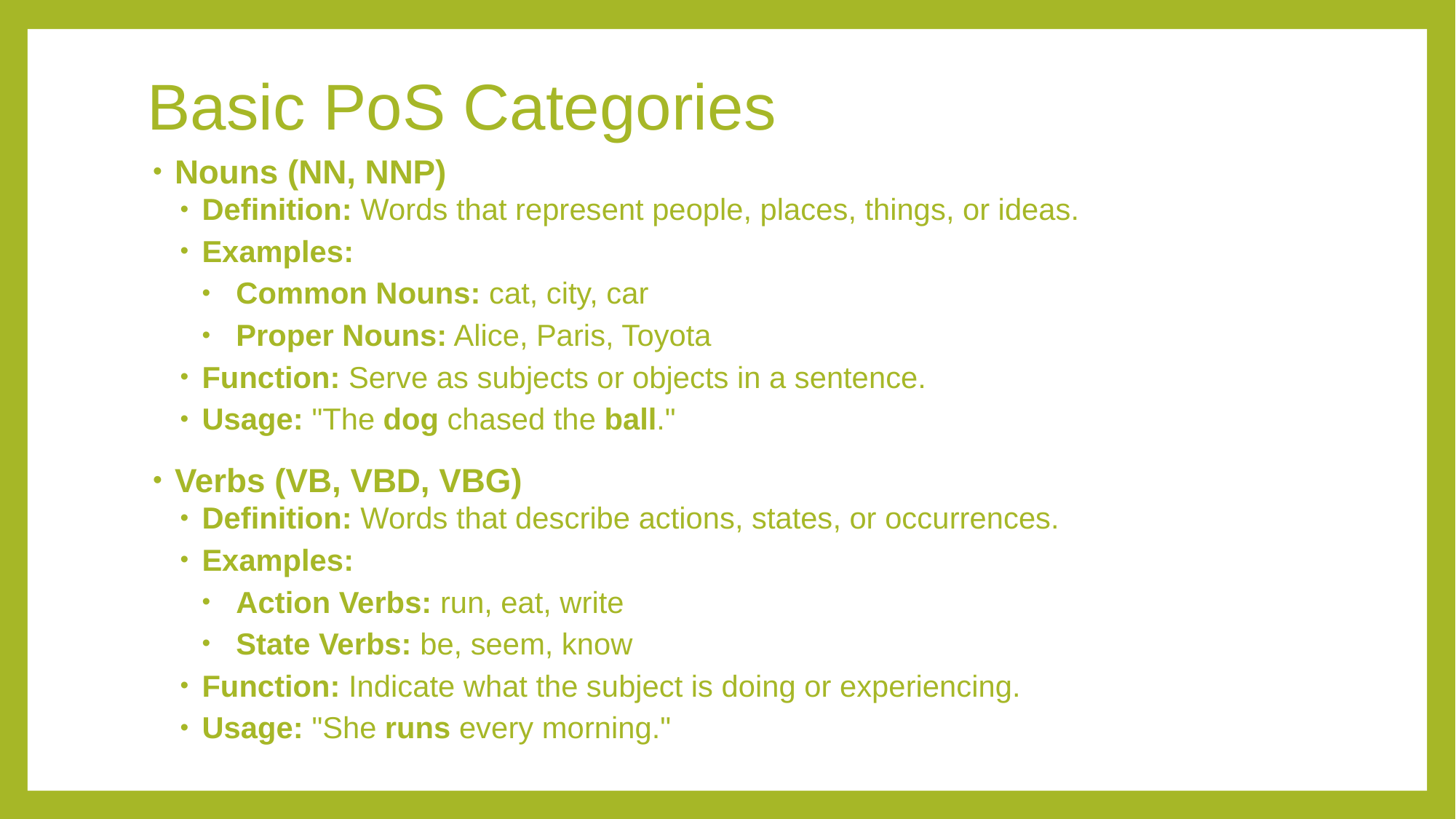

# Basic PoS Categories
Nouns (NN, NNP)
Definition: Words that represent people, places, things, or ideas.
Examples:
Common Nouns: cat, city, car
Proper Nouns: Alice, Paris, Toyota
Function: Serve as subjects or objects in a sentence.
Usage: "The dog chased the ball."
Verbs (VB, VBD, VBG)
Definition: Words that describe actions, states, or occurrences.
Examples:
Action Verbs: run, eat, write
State Verbs: be, seem, know
Function: Indicate what the subject is doing or experiencing.
Usage: "She runs every morning."